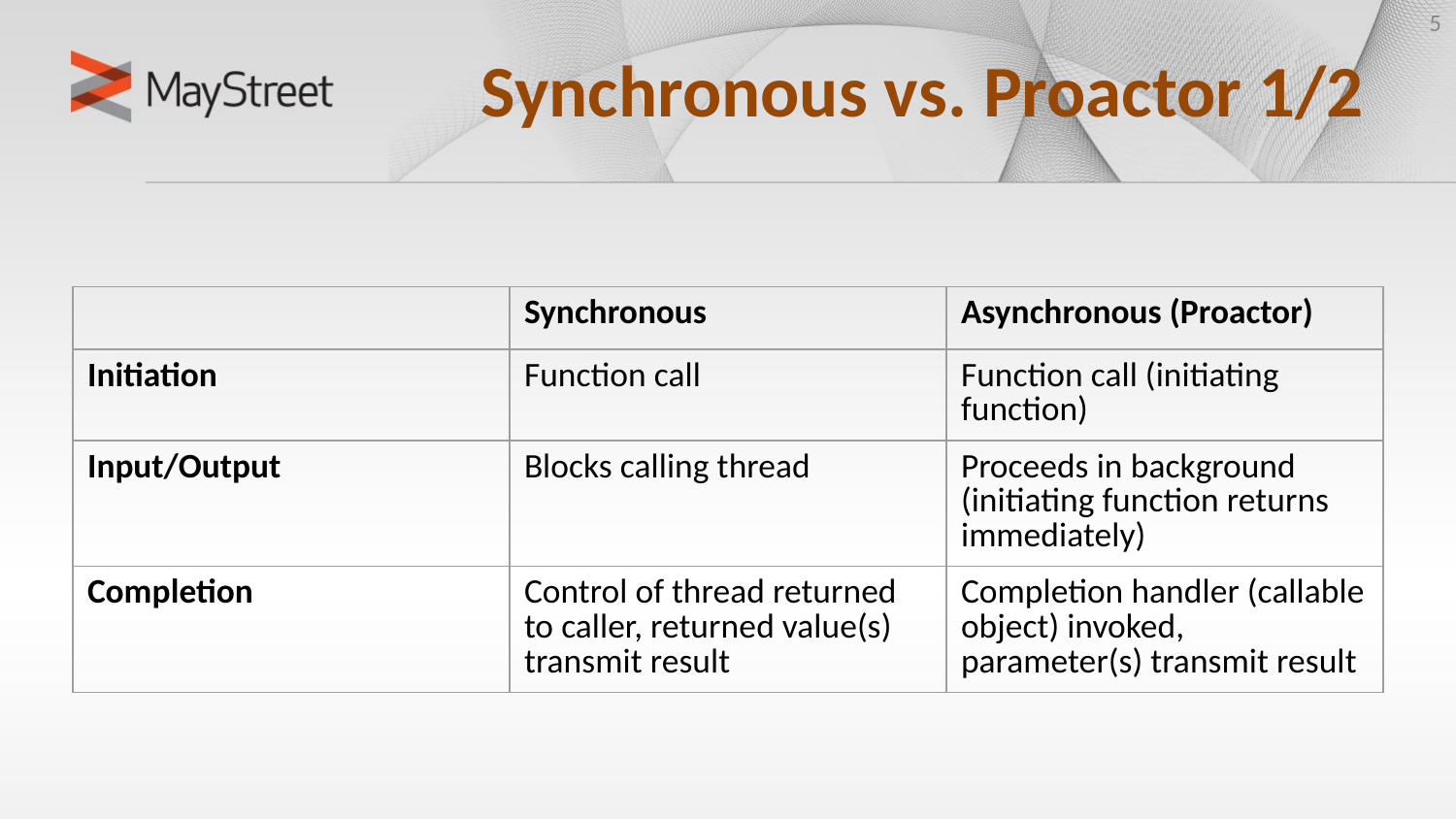

5
# Synchronous vs. Proactor 1/2
|  | Synchronous | Asynchronous (Proactor) |
| --- | --- | --- |
| Initiation | Function call | Function call (initiating function) |
| Input/Output | Blocks calling thread | Proceeds in background (initiating function returns immediately) |
| Completion | Control of thread returned to caller, returned value(s) transmit result | Completion handler (callable object) invoked, parameter(s) transmit result |